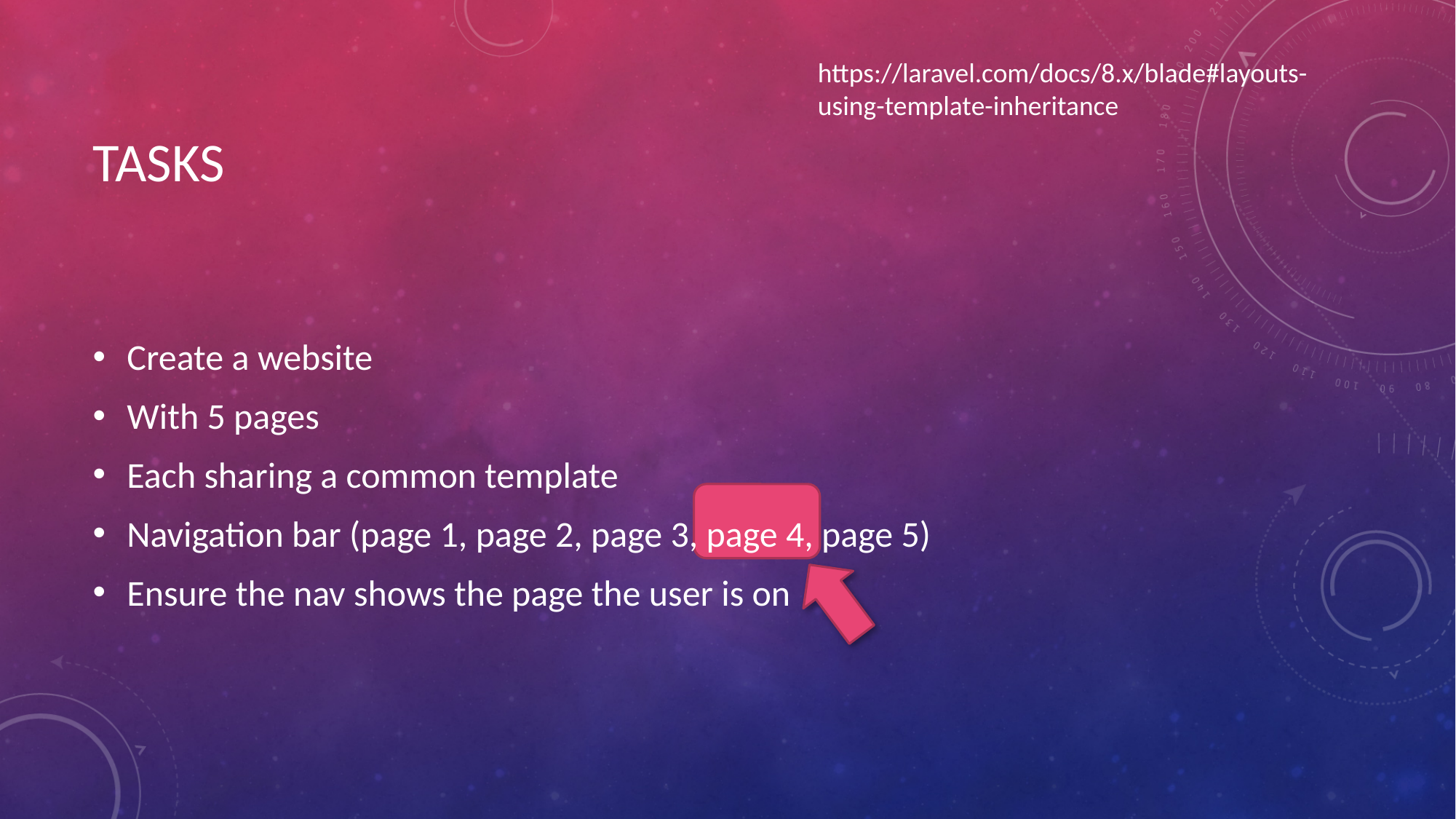

https://laravel.com/docs/8.x/blade#layouts-using-template-inheritance
# tasks
Create a website
With 5 pages
Each sharing a common template
Navigation bar (page 1, page 2, page 3, page 4, page 5)
Ensure the nav shows the page the user is on